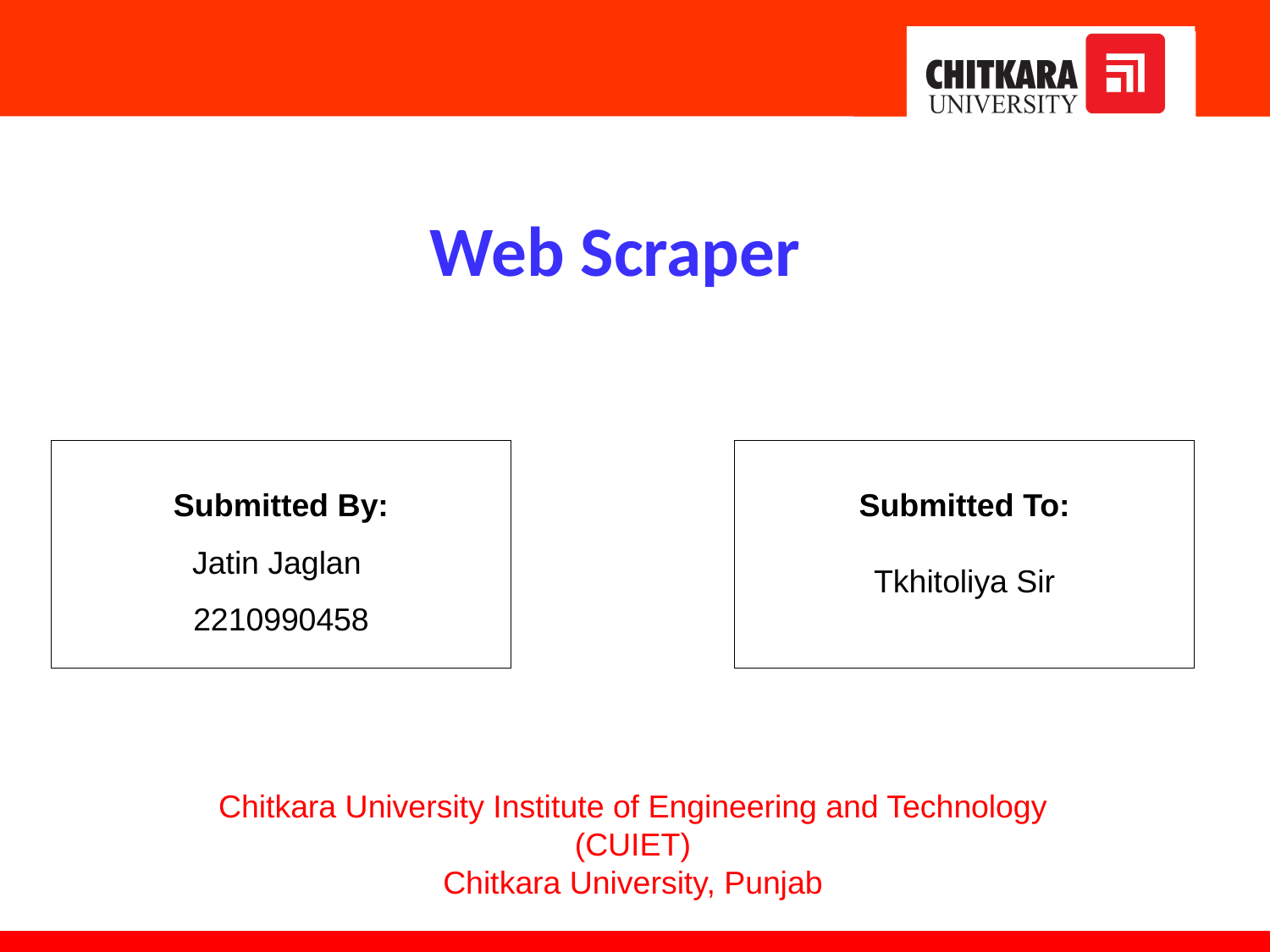

Web Scraper

Submitted By:
Jatin Jaglan
2210990458

Submitted To:

Tkhitoliya Sir

Chitkara University Institute of Engineering and Technology (CUIET)
Chitkara University, Punjab
1